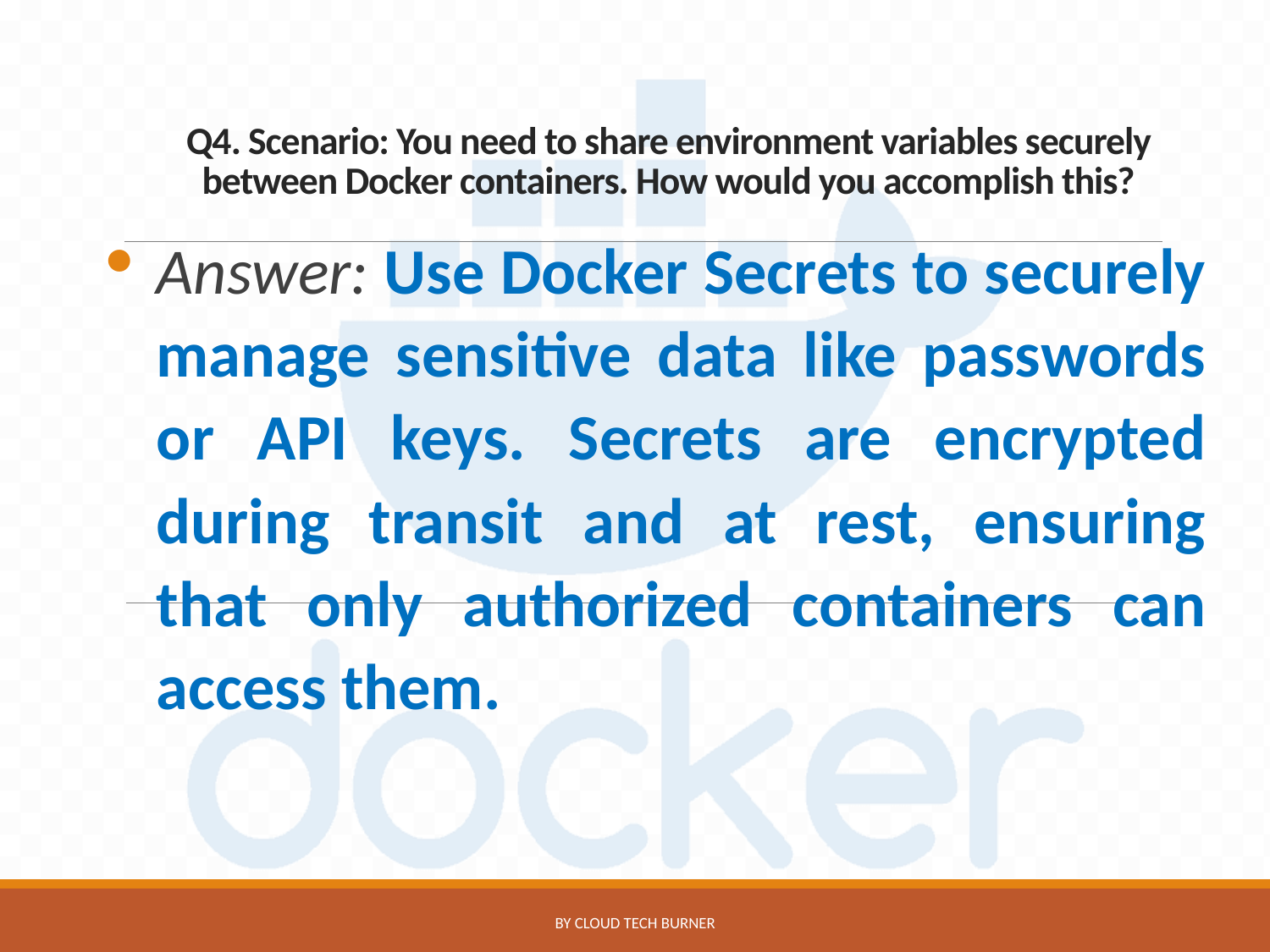

# Q4. Scenario: You need to share environment variables securely between Docker containers. How would you accomplish this?

Answer: Use Docker Secrets to securely manage sensitive data like passwords or API keys. Secrets are encrypted during transit and at rest, ensuring that only authorized containers can access them.
by CLOUD TECH BURNER